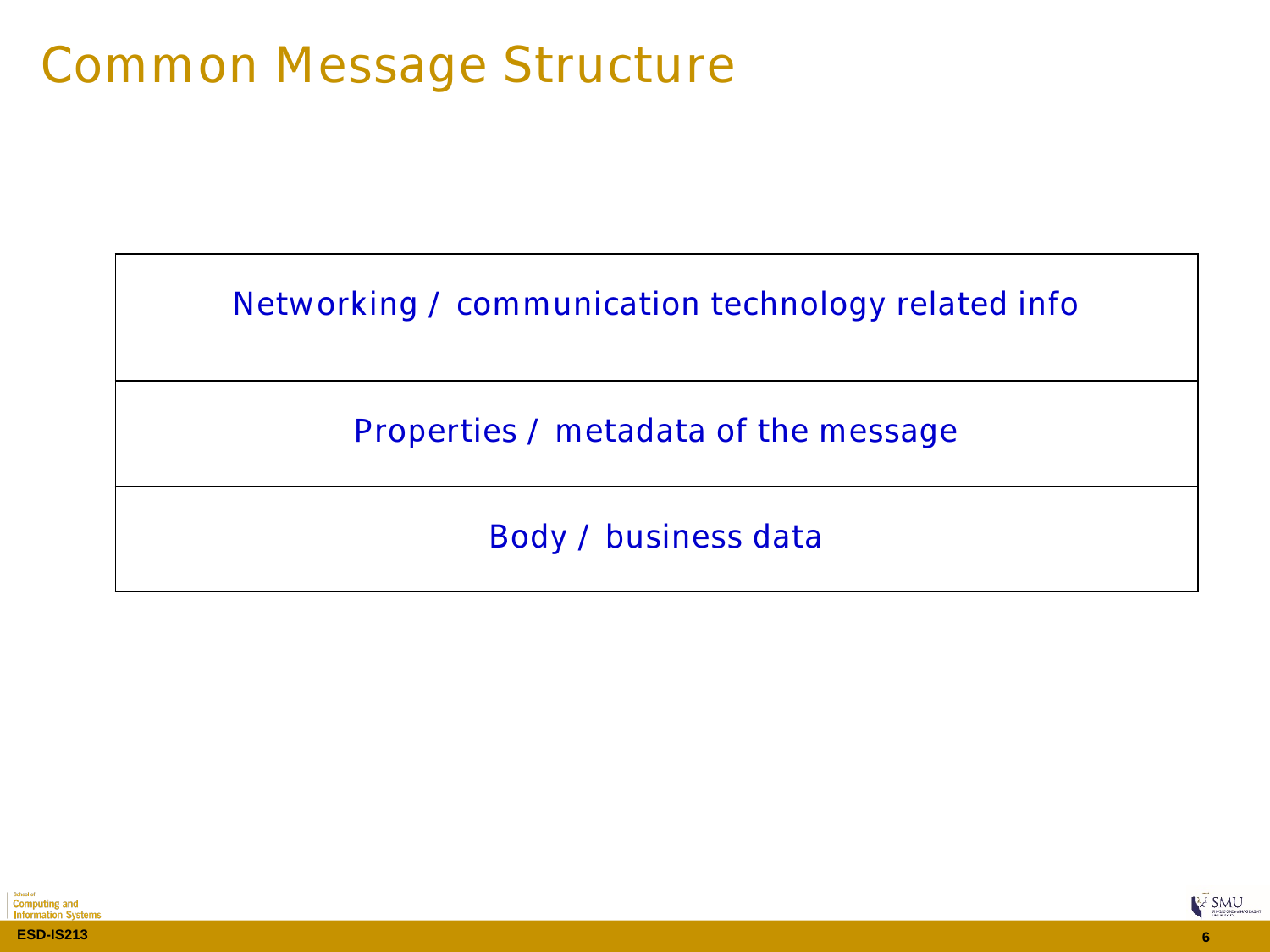

# Common Message Structure
| Networking / communication technology related info |
| --- |
| Properties / metadata of the message |
| Body / business data |
6